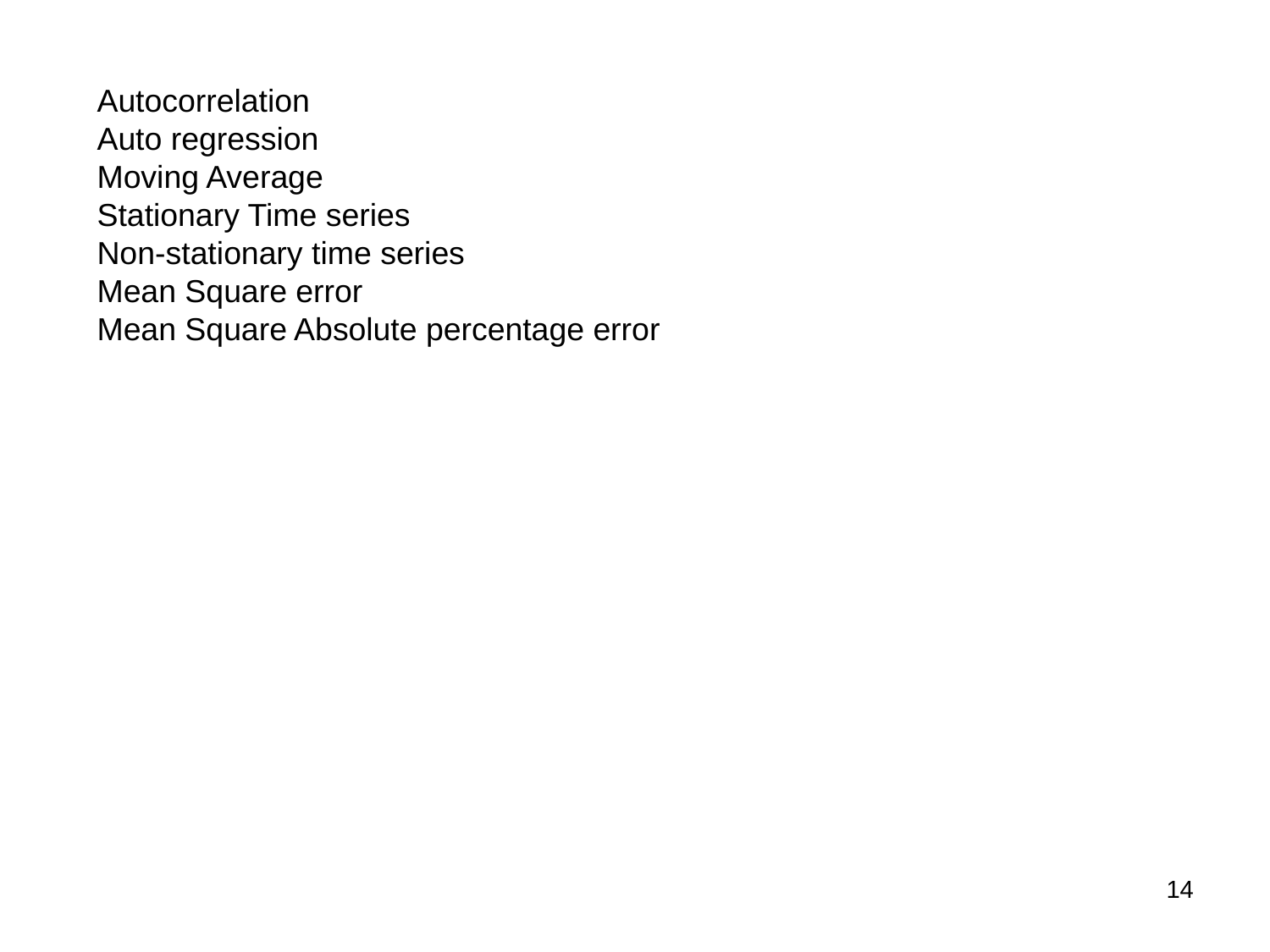

Autocorrelation
Auto regression
Moving Average
Stationary Time series
Non-stationary time series
Mean Square error
Mean Square Absolute percentage error

14